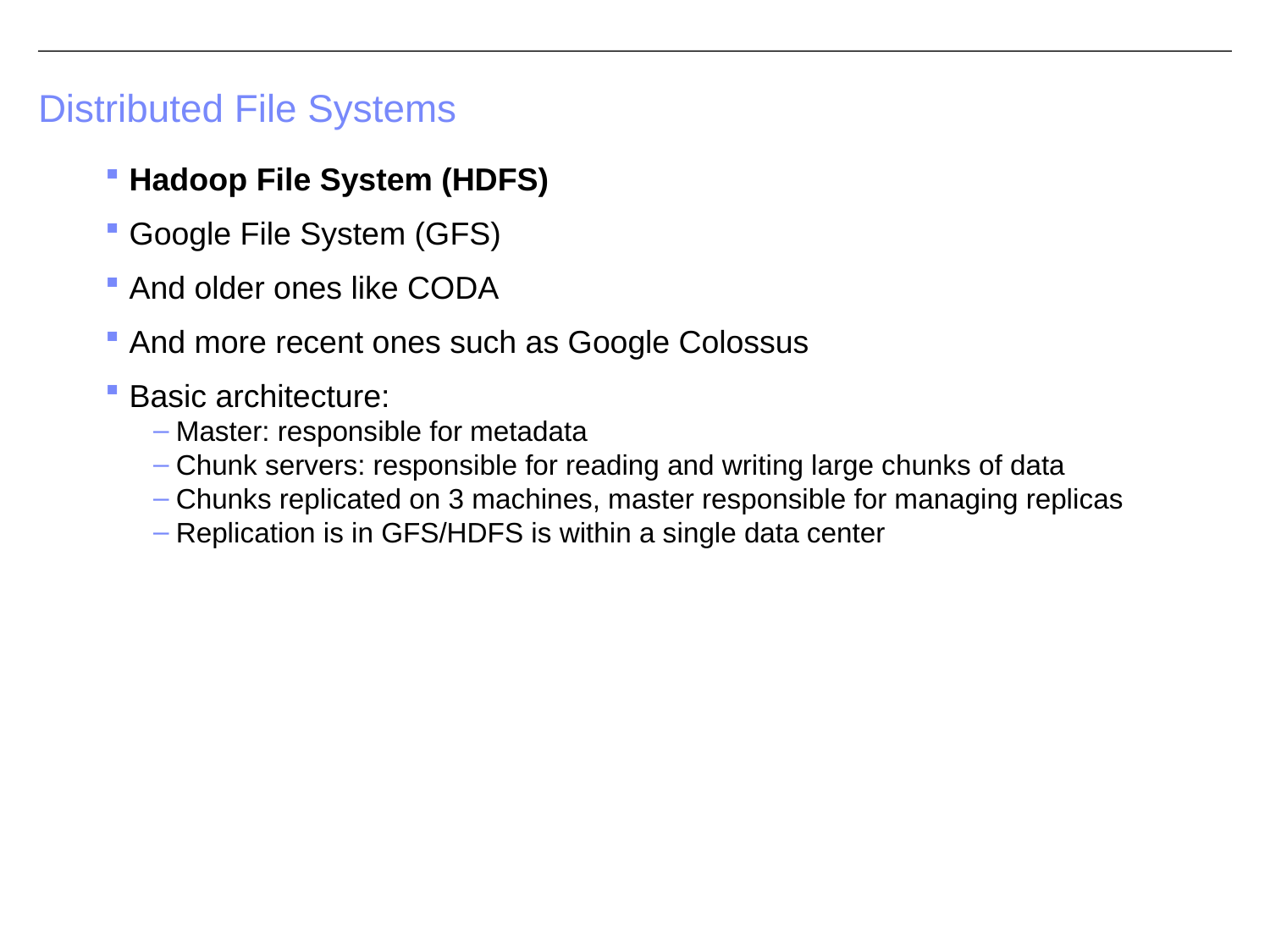

# Distributed File Systems
Hadoop File System (HDFS)
Google File System (GFS)
And older ones like CODA
And more recent ones such as Google Colossus
Basic architecture:
Master: responsible for metadata
Chunk servers: responsible for reading and writing large chunks of data
Chunks replicated on 3 machines, master responsible for managing replicas
Replication is in GFS/HDFS is within a single data center